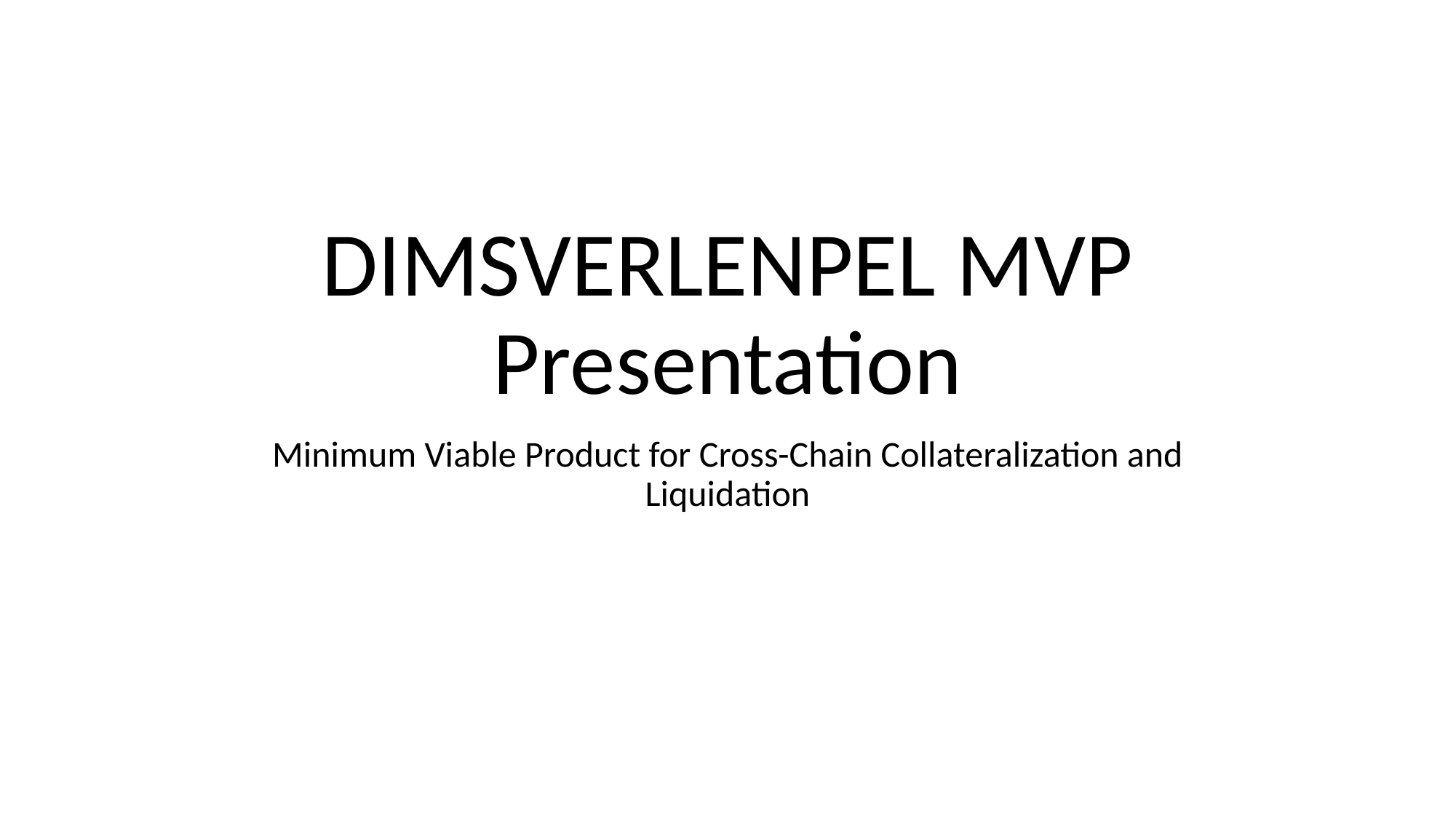

# DIMSVERLENPEL MVP Presentation
Minimum Viable Product for Cross-Chain Collateralization and Liquidation